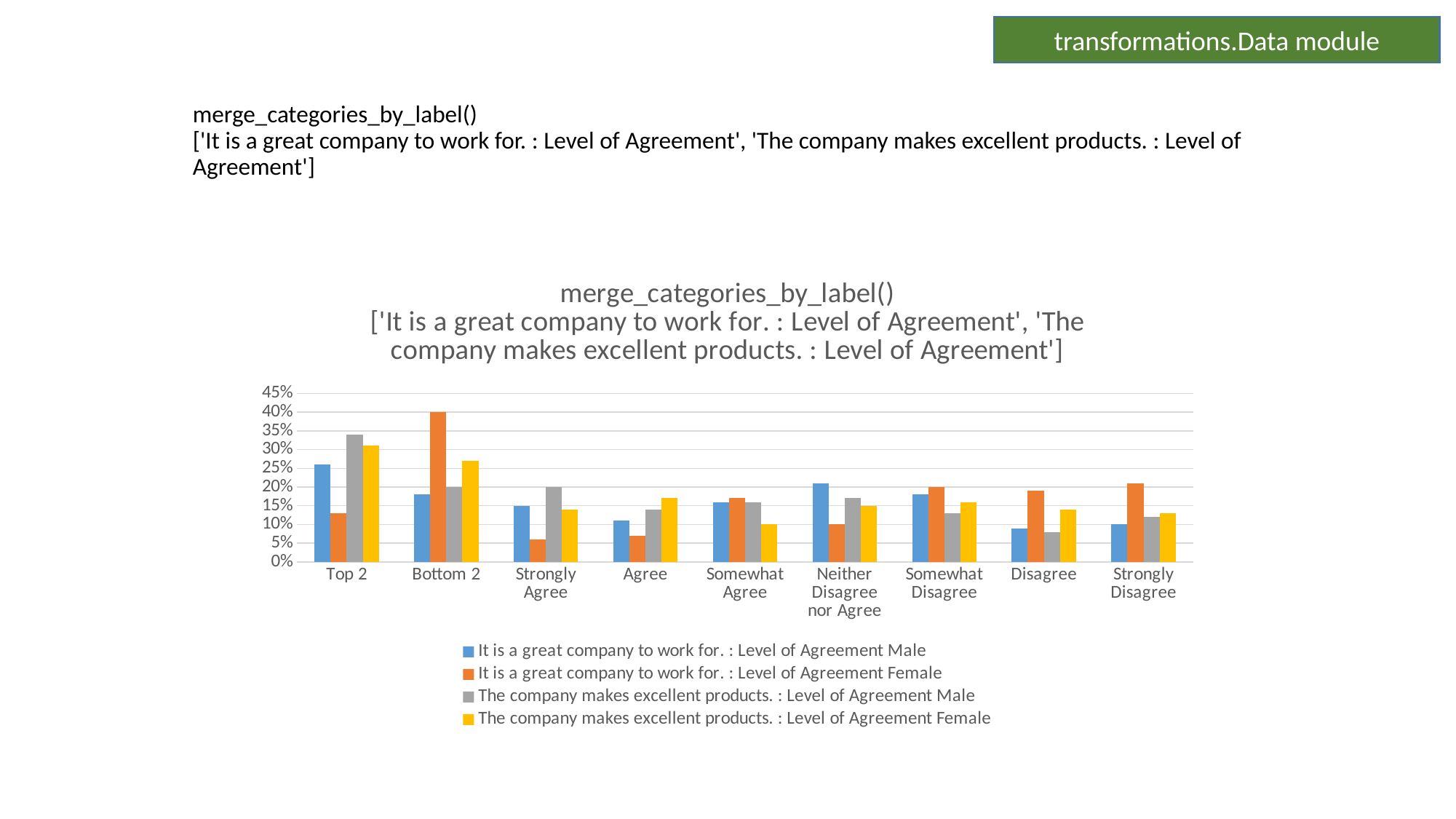

transformations.Data module
# merge_categories_by_label()
['It is a great company to work for. : Level of Agreement', 'The company makes excellent products. : Level of Agreement']

### Chart: merge_categories_by_label()
['It is a great company to work for. : Level of Agreement', 'The company makes excellent products. : Level of Agreement']

| Category | It is a great company to work for. : Level of Agreement | It is a great company to work for. : Level of Agreement | The company makes excellent products. : Level of Agreement | The company makes excellent products. : Level of Agreement |
|---|---|---|---|---|
| Top 2 | 0.26 | 0.13 | 0.34 | 0.31 |
| Bottom 2 | 0.18 | 0.4 | 0.2 | 0.27 |
| Strongly Agree | 0.15 | 0.06 | 0.2 | 0.14 |
| Agree | 0.11 | 0.07 | 0.14 | 0.17 |
| Somewhat Agree | 0.16 | 0.17 | 0.16 | 0.1 |
| Neither Disagree nor Agree | 0.21 | 0.1 | 0.17 | 0.15 |
| Somewhat Disagree | 0.18 | 0.2 | 0.13 | 0.16 |
| Disagree | 0.09 | 0.19 | 0.08 | 0.14 |
| Strongly Disagree | 0.1 | 0.21 | 0.12 | 0.13 |